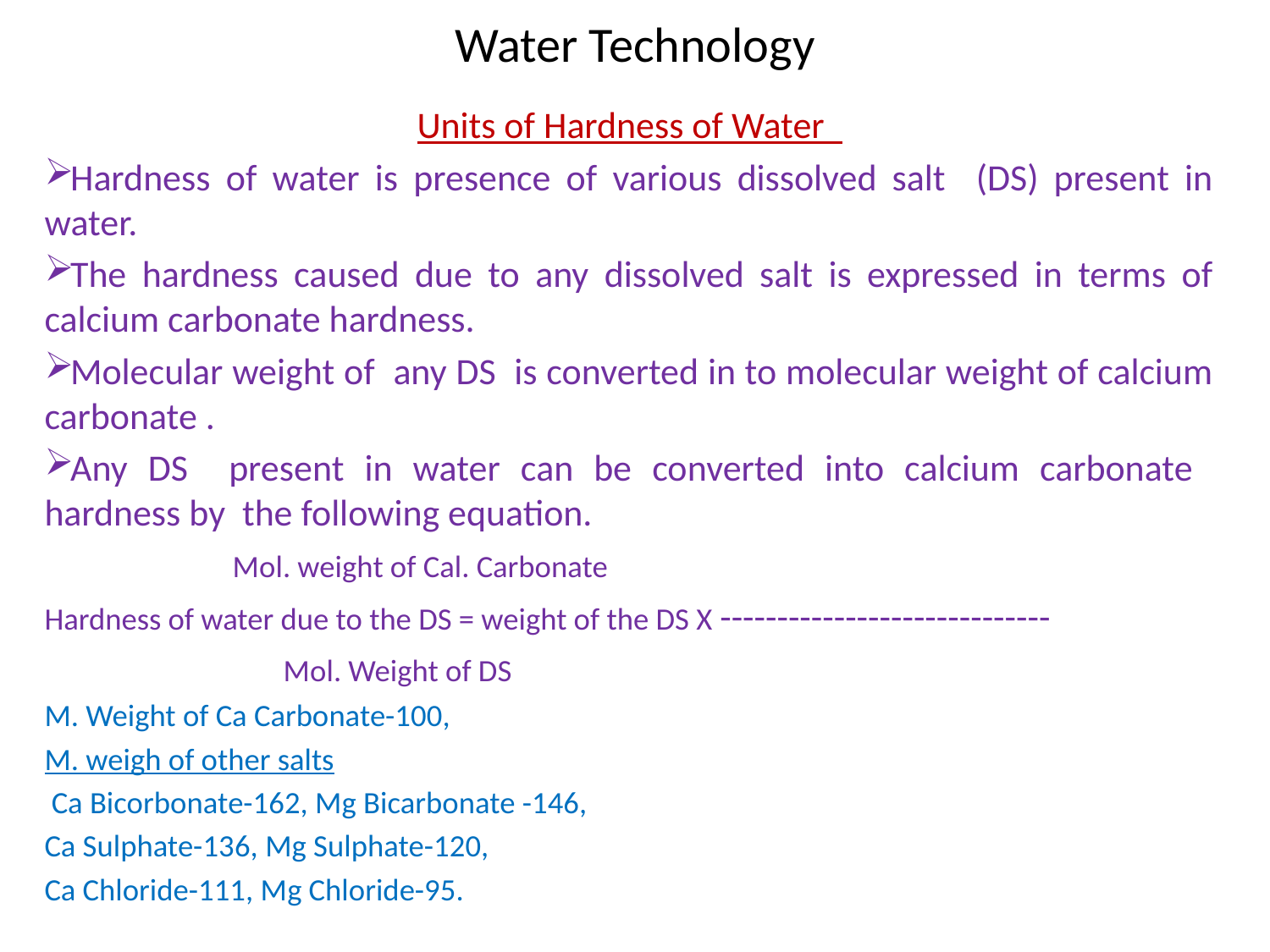

# Water Technology
Units of Hardness of Water
Hardness of water is presence of various dissolved salt  (DS) present in water.
The hardness caused due to any dissolved salt is expressed in terms of calcium carbonate hardness.
Molecular weight of  any DS  is converted in to molecular weight of calcium carbonate .
Any DS  present in water can be converted into calcium carbonate  hardness by  the following equation.
  					         Mol. weight of Cal. Carbonate
Hardness of water due to the DS = weight of the DS X -----------------------------
					               Mol. Weight of DS
M. Weight of Ca Carbonate-100,
M. weigh of other salts
 Ca Bicorbonate-162, Mg Bicarbonate -146,
Ca Sulphate-136, Mg Sulphate-120,
Ca Chloride-111, Mg Chloride-95.